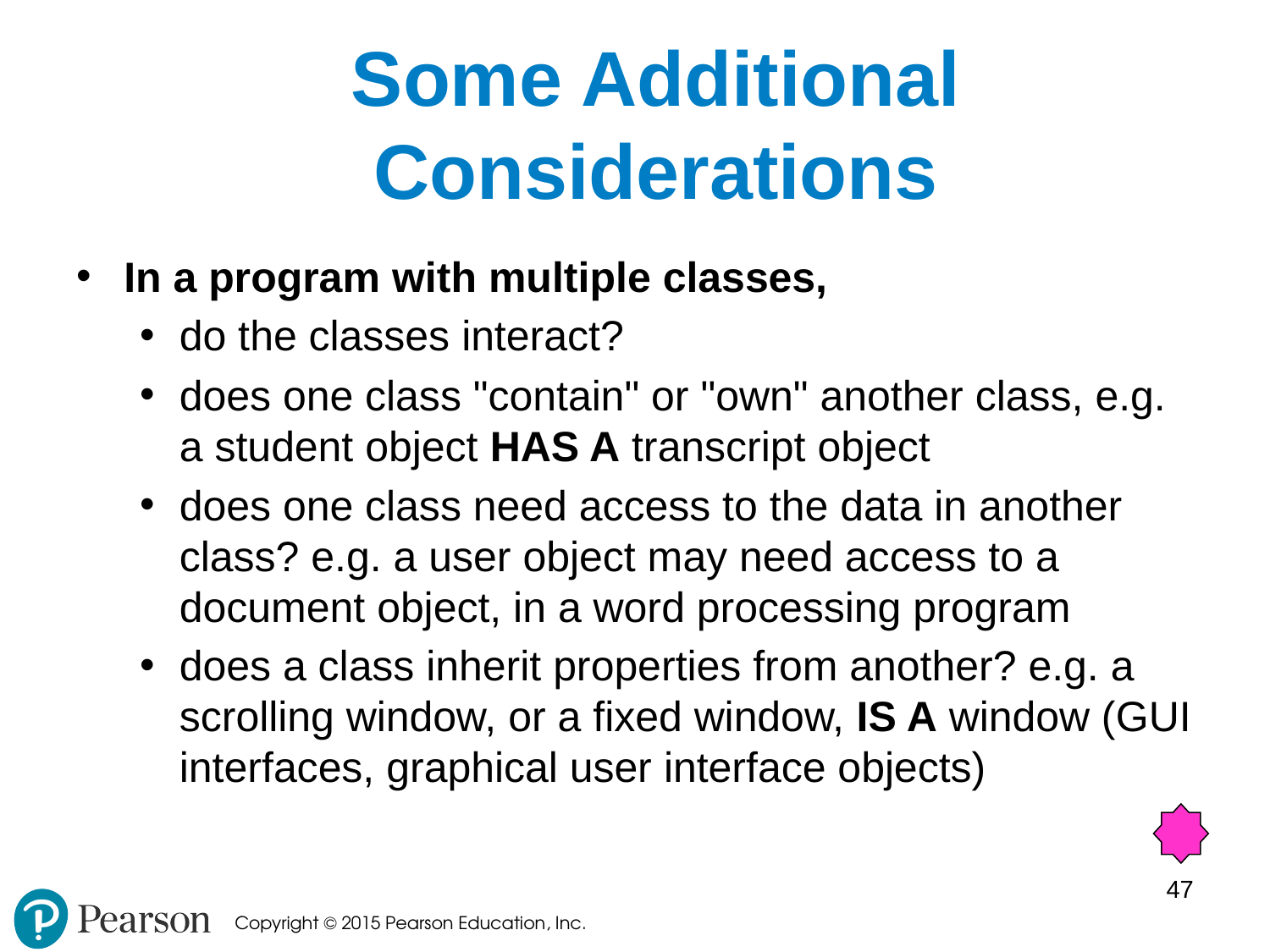

# Some Additional Considerations
In a program with multiple classes,
do the classes interact?
does one class "contain" or "own" another class, e.g. a student object HAS A transcript object
does one class need access to the data in another class? e.g. a user object may need access to a document object, in a word processing program
does a class inherit properties from another? e.g. a scrolling window, or a fixed window, IS A window (GUI interfaces, graphical user interface objects)

47